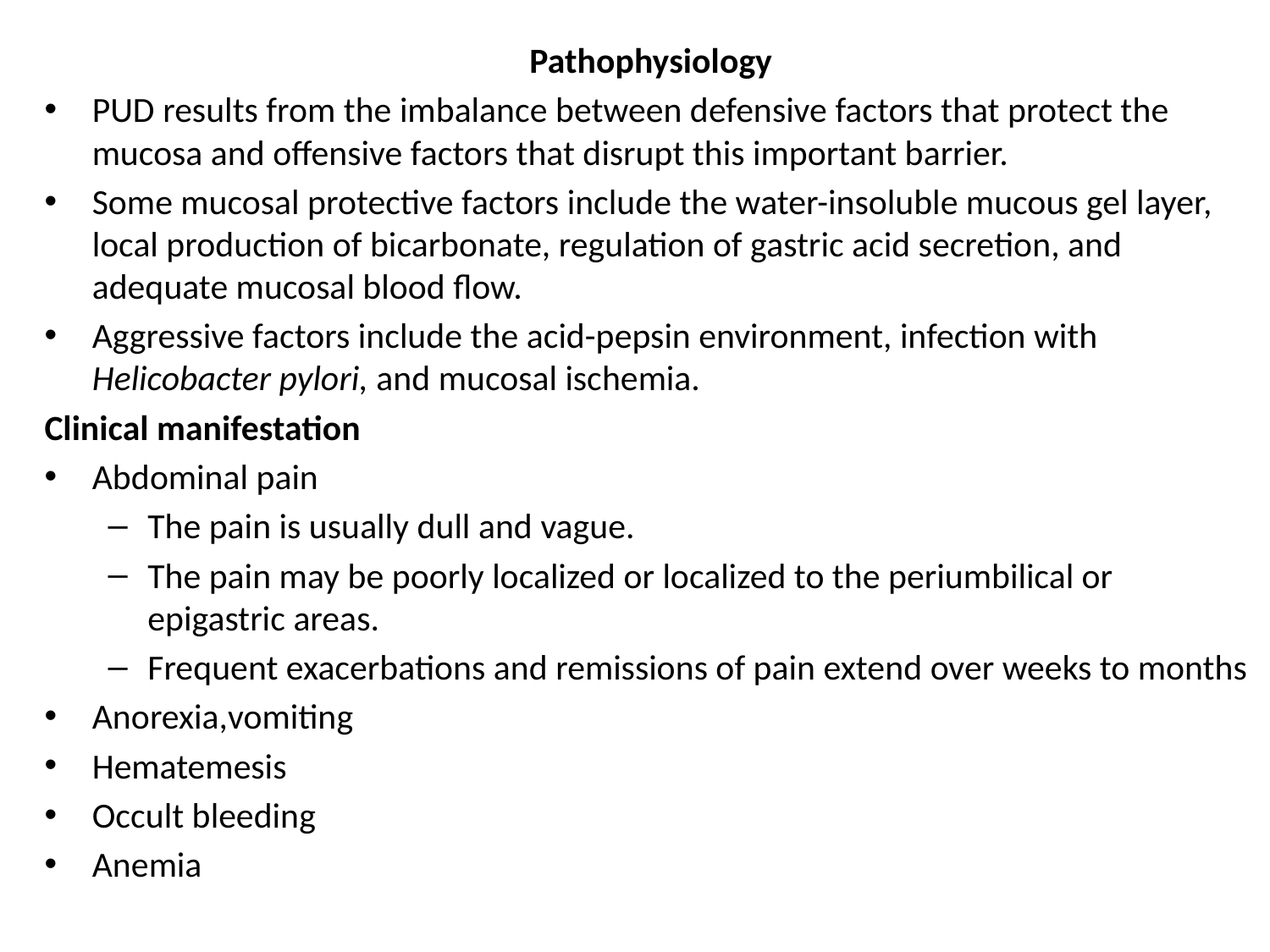

Pathophysiology
PUD results from the imbalance between defensive factors that protect the mucosa and offensive factors that disrupt this important barrier.
Some mucosal protective factors include the water-insoluble mucous gel layer, local production of bicarbonate, regulation of gastric acid secretion, and adequate mucosal blood flow.
Aggressive factors include the acid-pepsin environment, infection with Helicobacter pylori, and mucosal ischemia.
Clinical manifestation
Abdominal pain
The pain is usually dull and vague.
The pain may be poorly localized or localized to the periumbilical or epigastric areas.
Frequent exacerbations and remissions of pain extend over weeks to months
Anorexia,vomiting
Hematemesis
Occult bleeding
Anemia